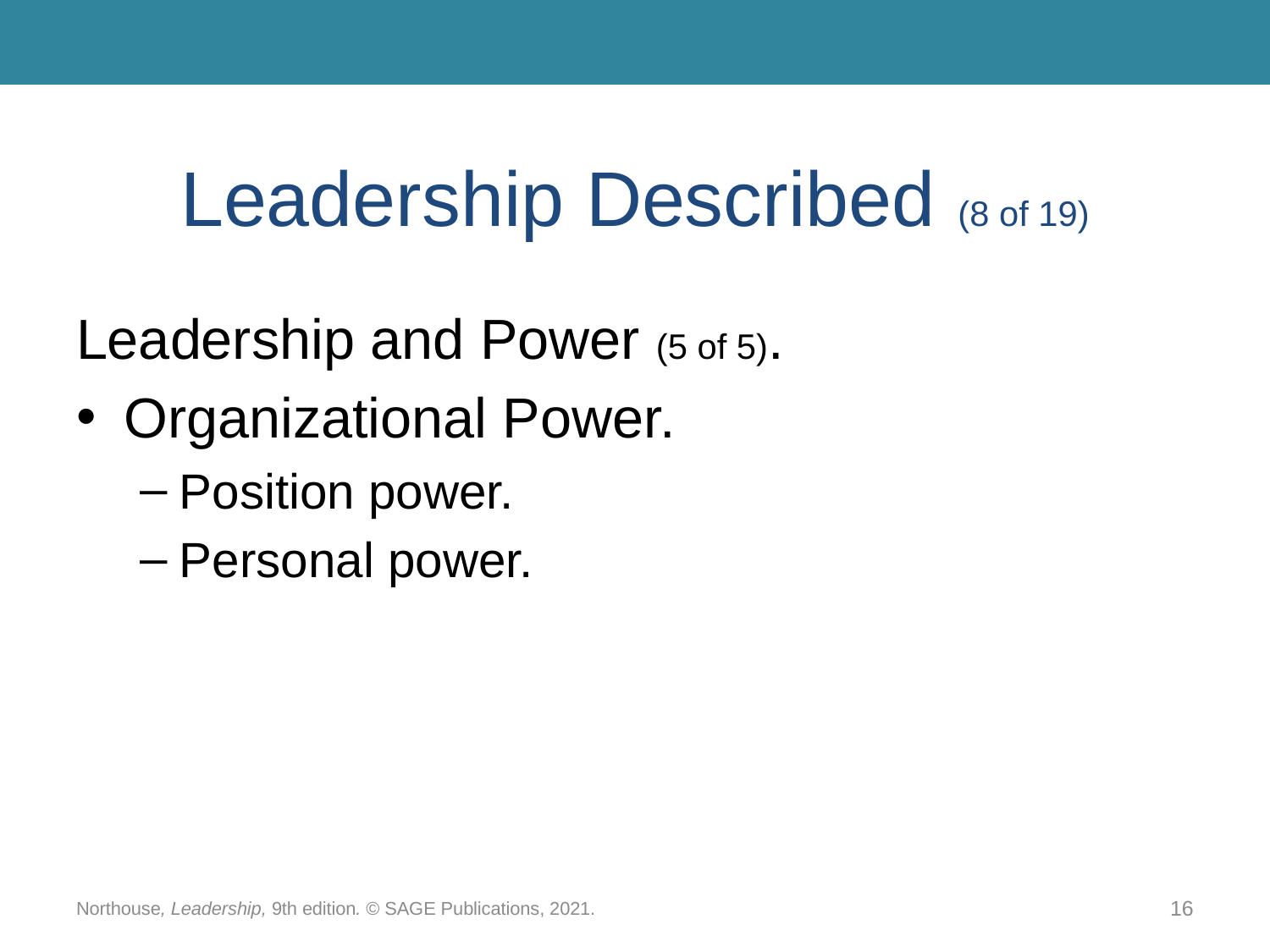

# Leadership Described (8 of 19)
Leadership and Power (5 of 5).
Organizational Power.
Position power.
Personal power.
Northouse, Leadership, 9th edition. © SAGE Publications, 2021.
16